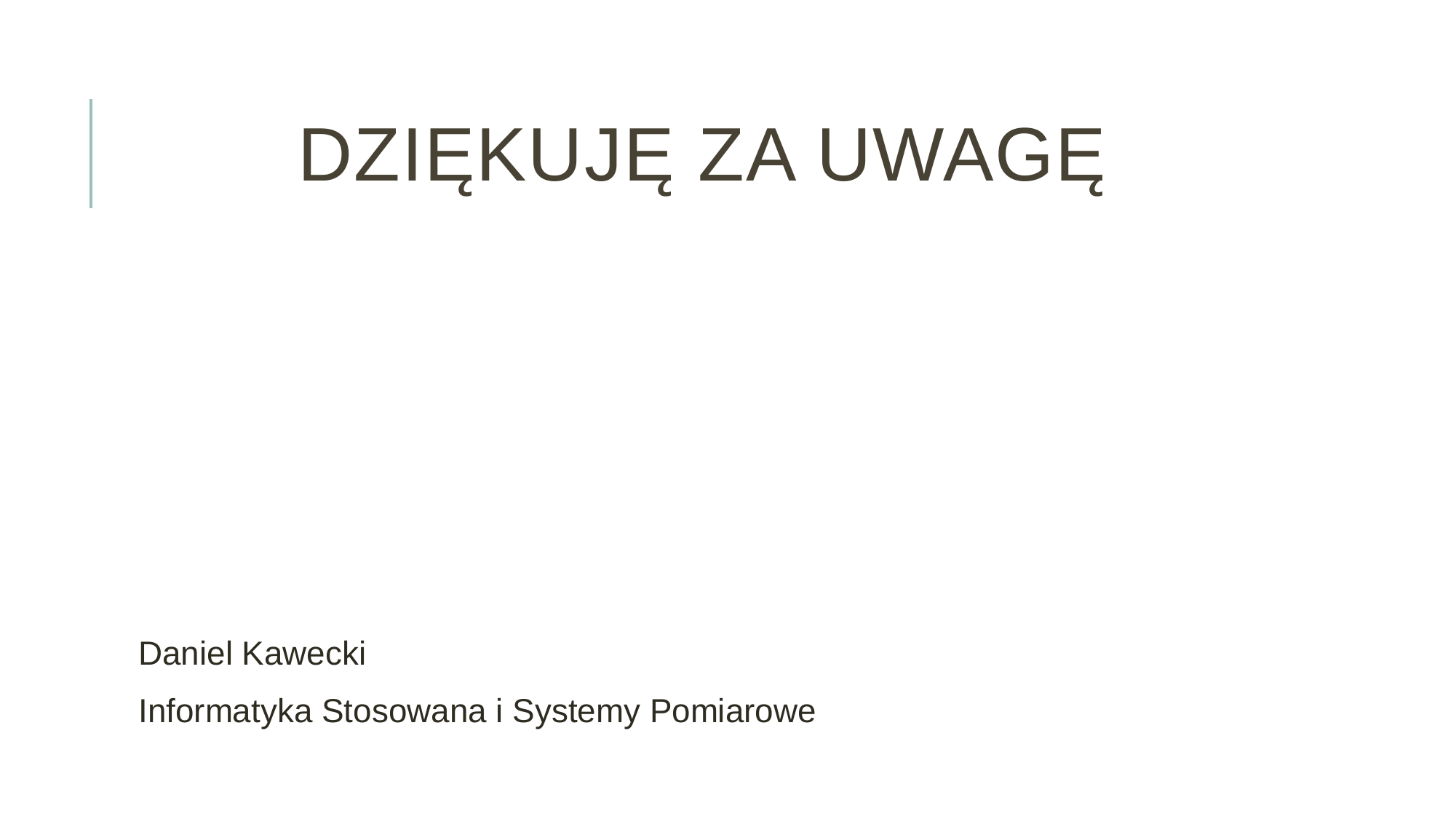

# Dziękuję za uwagę
Daniel Kawecki
Informatyka Stosowana i Systemy Pomiarowe